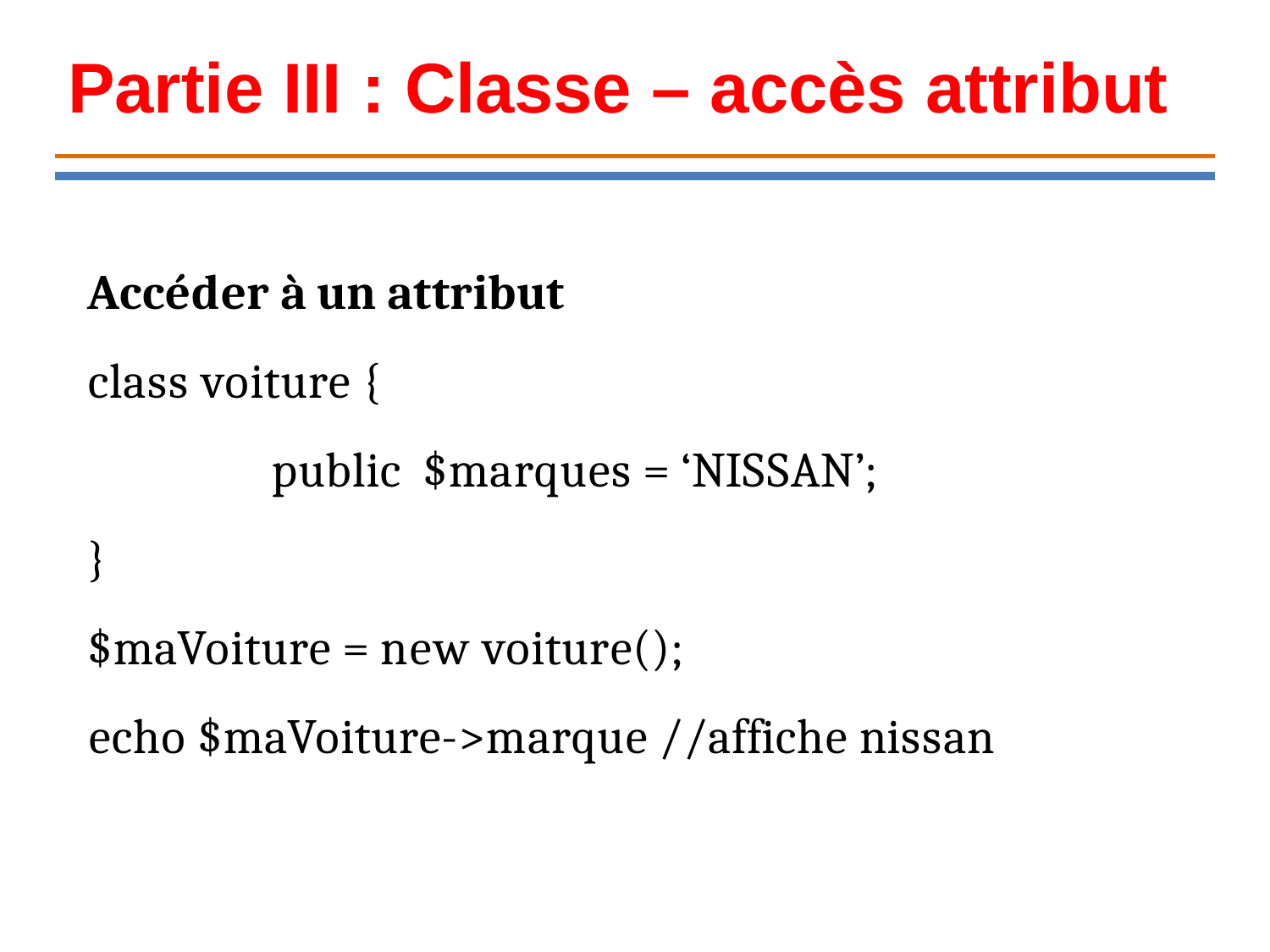

Partie III : Classe – accès attribut
Accéder à un attribut
class voiture {
                 public  $marques = ‘NISSAN’;
}
$maVoiture = new voiture();
echo $maVoiture->marque //affiche nissan